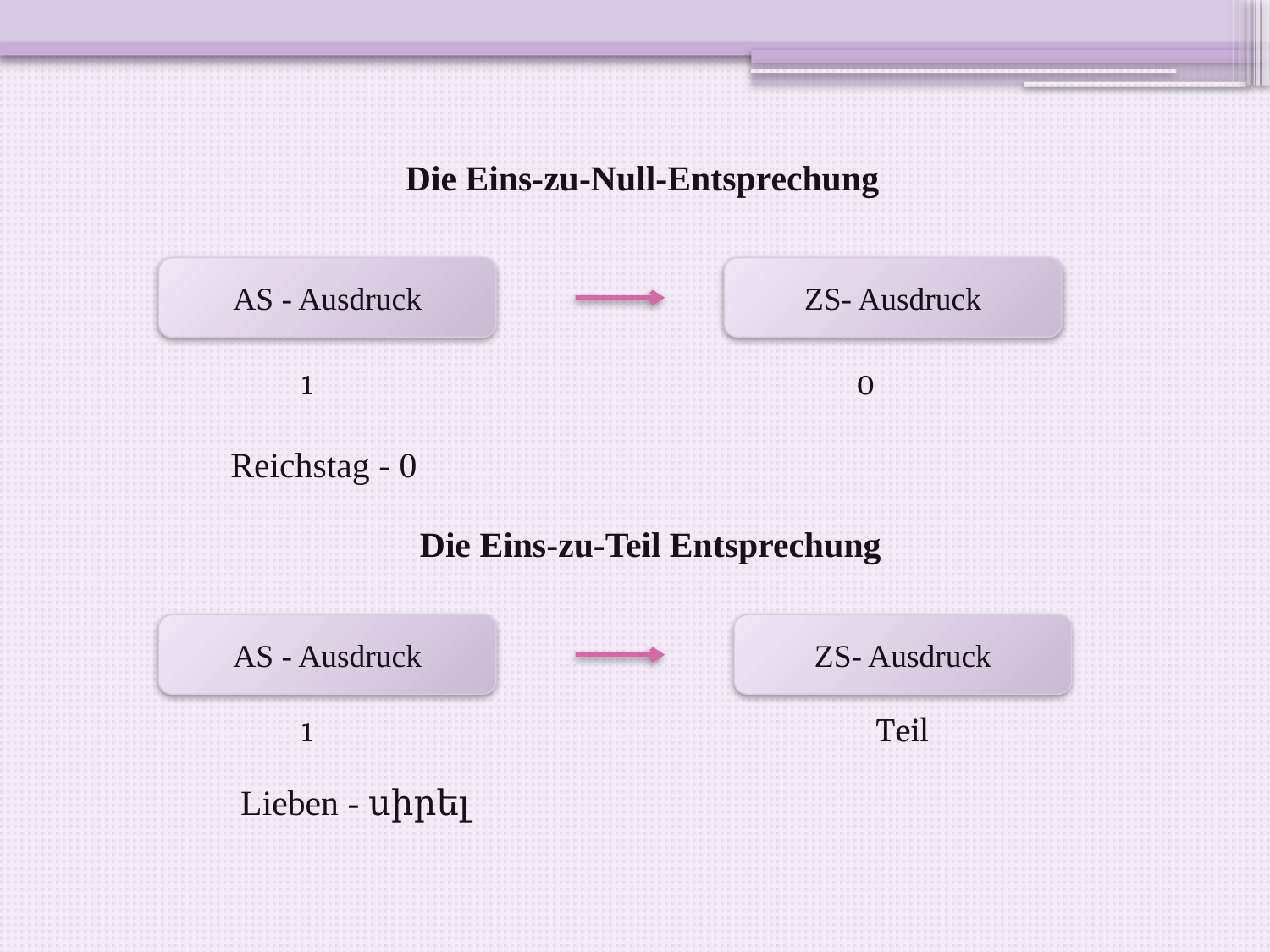

Die Eins-zu-Null-Entsprechung
AS - Ausdruck
ZS- Ausdruck
1
0
Reichstag - 0
Die Eins-zu-Teil Entsprechung
AS - Ausdruck
ZS- Ausdruck
1
Teil
Lieben - սիրել